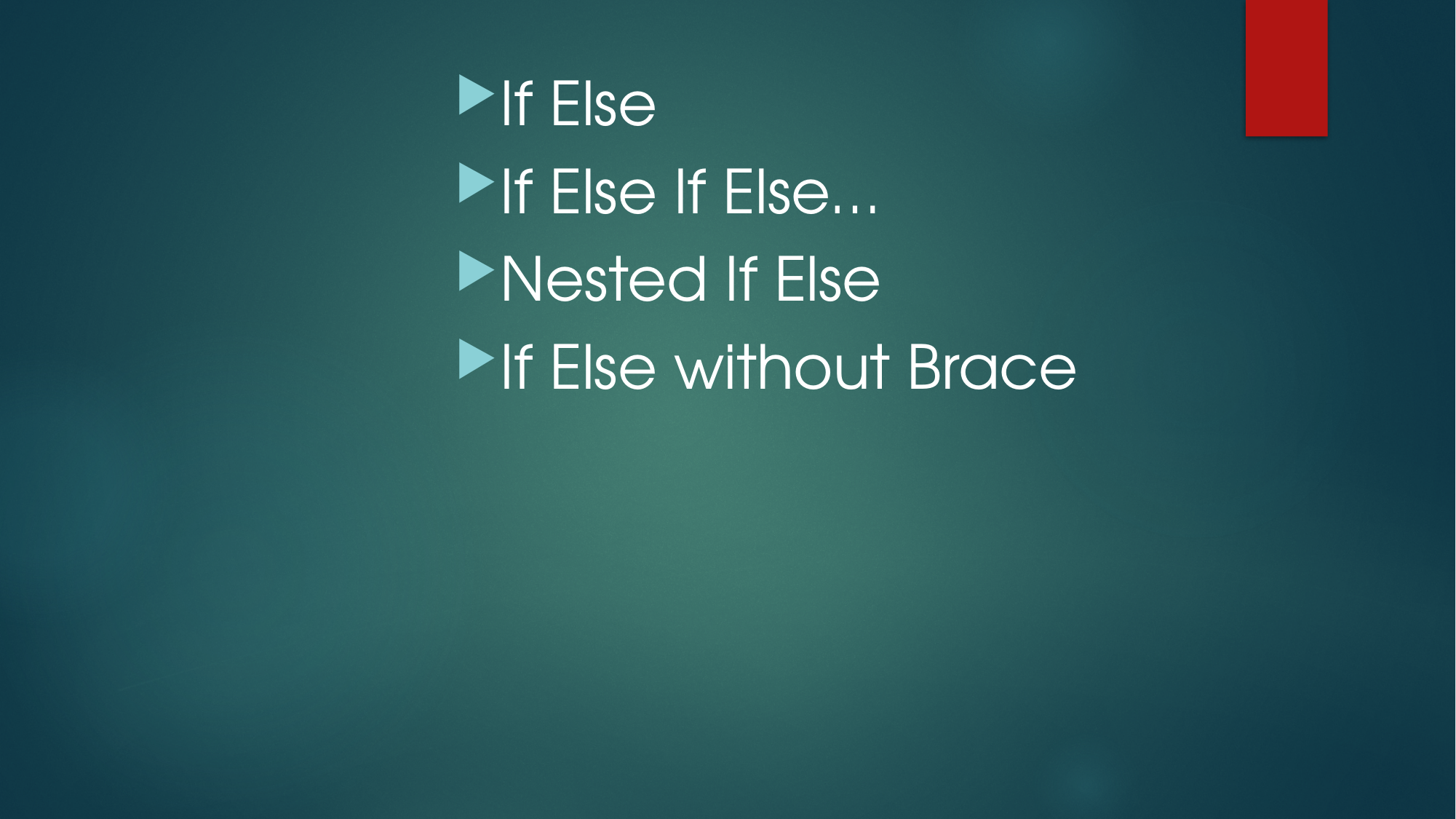

If Else
If Else If Else…
Nested If Else
If Else without Brace